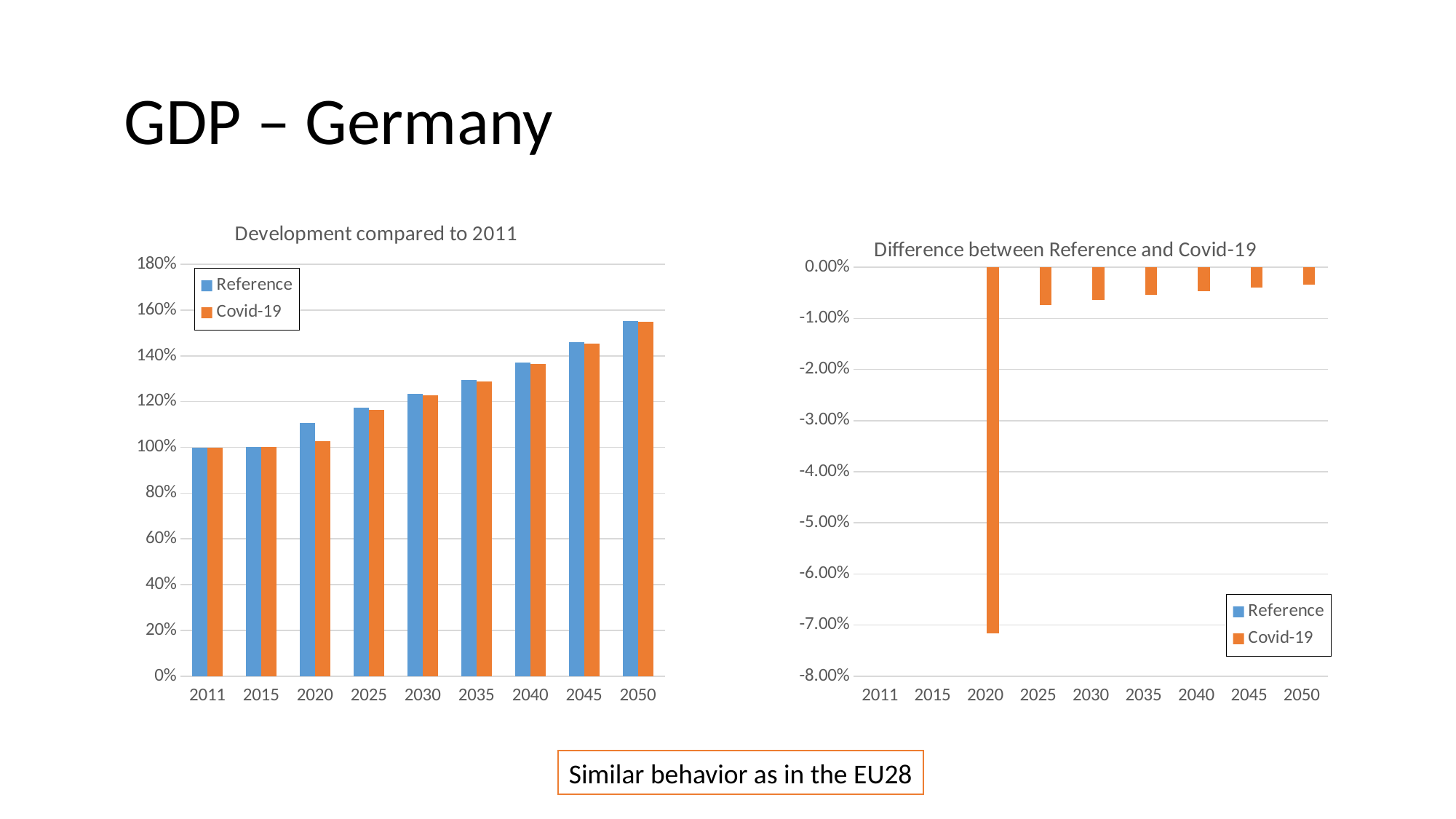

# GDP – Germany

### Chart: Difference between Reference and Covid-19

| Category | Reference | Covid-19 |
|---|---|---|
| 2011 | None | 0.0 |
| 2015 | None | 0.0 |
| 2020 | None | -0.07166017536620684 |
| 2025 | None | -0.007334802917881721 |
| 2030 | None | -0.006366546488293594 |
| 2035 | None | -0.005440915952363998 |
| 2040 | None | -0.004617052712646889 |
| 2045 | None | -0.003944470326638667 |
| 2050 | None | -0.0034528881398635638 |

### Chart: Development compared to 2011

| Category | Reference | Covid-19 |
|---|---|---|
| 2011 | 1.0 | 1.0 |
| 2015 | 1.0022851193430795 | 1.0022851193430795 |
| 2020 | 1.106387950578181 | 1.0271039960166906 |
| 2025 | 1.1742459177064974 | 1.1656330553229932 |
| 2030 | 1.2353486646066298 | 1.2274837599041601 |
| 2035 | 1.2946792128112947 | 1.2876349720291158 |
| 2040 | 1.370950836516331 | 1.3646210842376878 |
| 2045 | 1.4596827173108073 | 1.4539250421460677 |
| 2050 | 1.5533434785851274 | 1.5479799573107864 |
Similar behavior as in the EU28